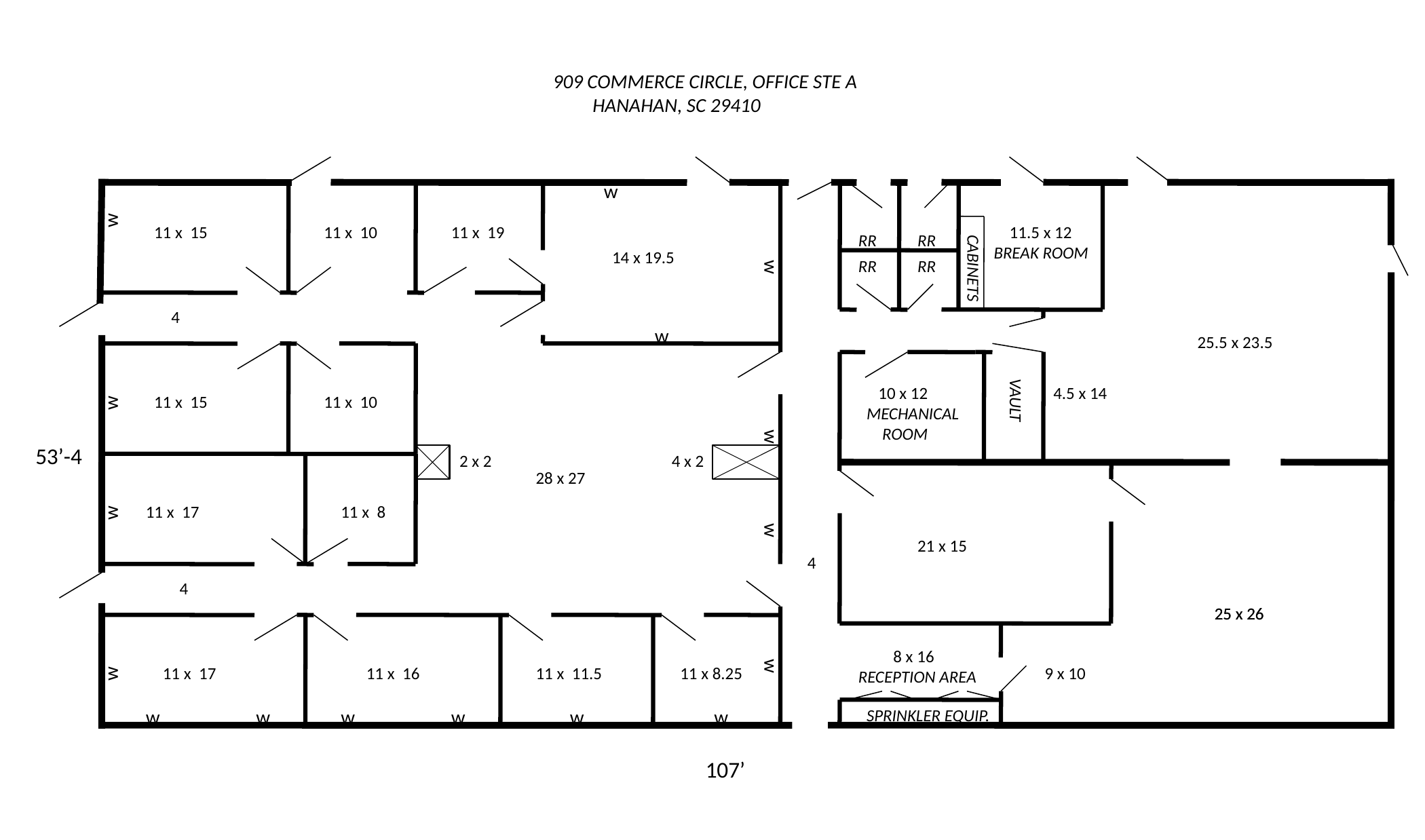

909 COMMERCE CIRCLE, OFFICE STE A
         HANAHAN, SC 29410
w
w
11 x  15
11 x  10
11 x  19
    11.5 x 12
BREAK ROOM
RR
RR
14 x 19.5
RR
RR
w
CABINETS
4
w
25.5 x 23.5
w
   10 x 12
MECHANICAL
    ROOM
4.5 x 14
11 x  15
11 x  10
VAULT
53’-4
w

2 x 2
4 x 2

28 x 27
w
11 x  17
11 x  8
21 x 15
w
4
4
25 x 26
25 x 26
w
         8 x 16
RECEPTION AREA
11 x  17
11 x  16
11 x  11.5
11 x 8.25
9 x 10
w
w
w
w
w
w
w
SPRINKLER EQUIP.
107’